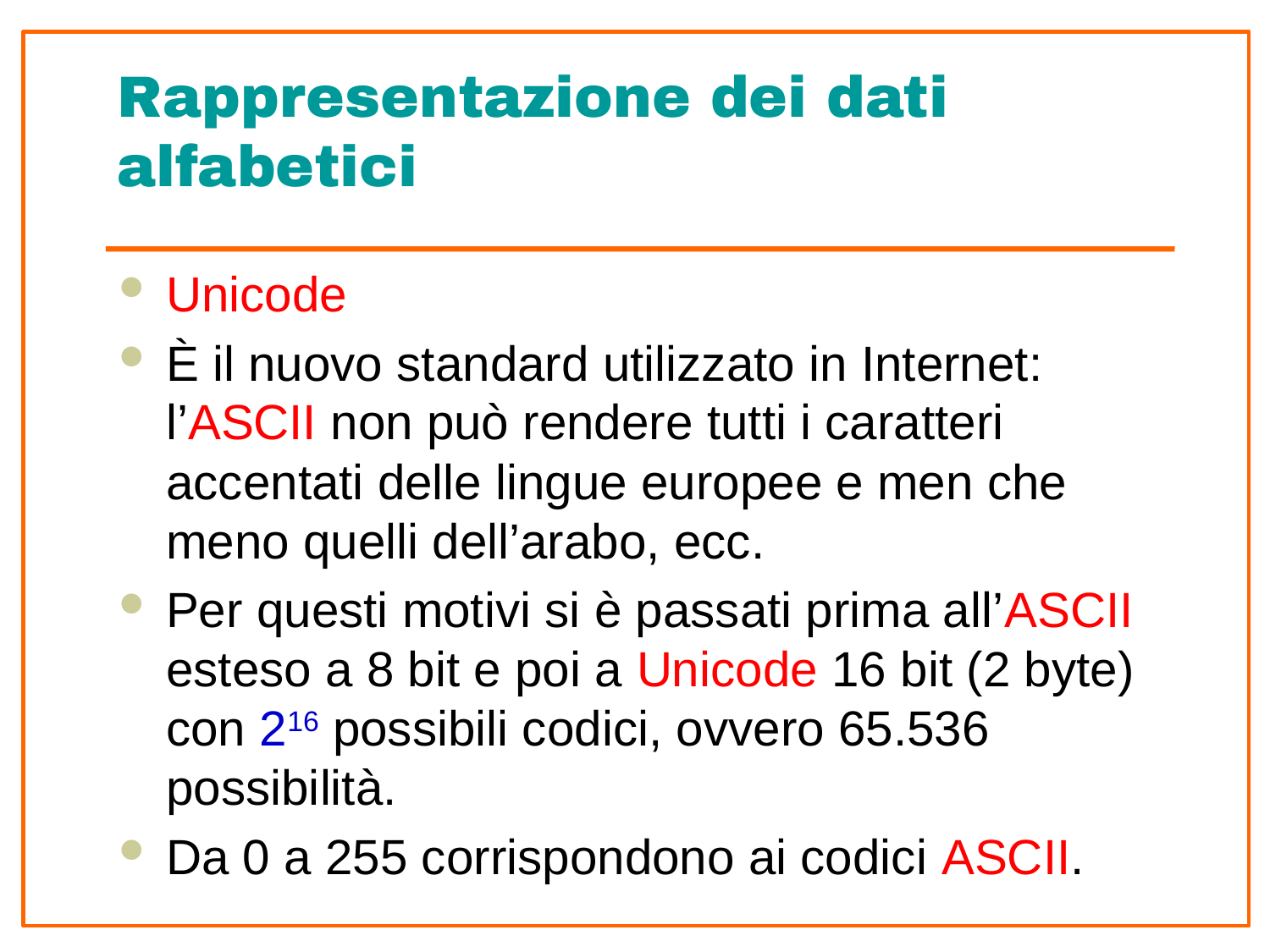

# Rappresentazione dei dati alfabetici
Unicode
È il nuovo standard utilizzato in Internet: l’ASCII non può rendere tutti i caratteri accentati delle lingue europee e men che meno quelli dell’arabo, ecc.
Per questi motivi si è passati prima all’ASCII esteso a 8 bit e poi a Unicode 16 bit (2 byte) con 216 possibili codici, ovvero 65.536 possibilità.
Da 0 a 255 corrispondono ai codici ASCII.